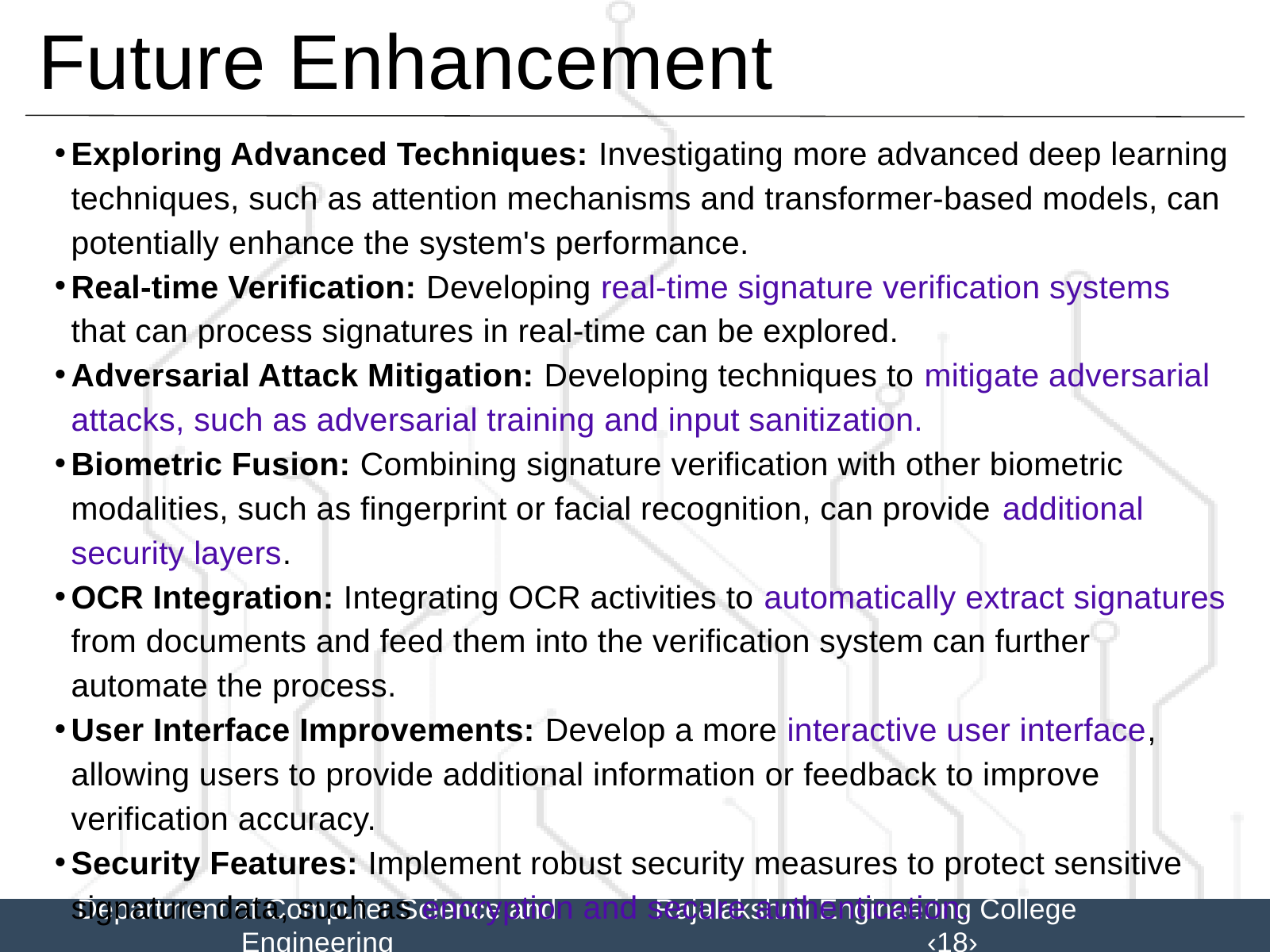

Future Enhancement

Exploring Advanced Techniques: Investigating more advanced deep learning techniques, such as attention mechanisms and transformer-based models, can potentially enhance the system's performance.
Real-time Verification: Developing real-time signature verification systems that can process signatures in real-time can be explored.
Adversarial Attack Mitigation: Developing techniques to mitigate adversarial attacks, such as adversarial training and input sanitization.
Biometric Fusion: Combining signature verification with other biometric modalities, such as fingerprint or facial recognition, can provide additional security layers.
OCR Integration: Integrating OCR activities to automatically extract signatures from documents and feed them into the verification system can further automate the process.
User Interface Improvements: Develop a more interactive user interface, allowing users to provide additional information or feedback to improve verification accuracy.
Security Features: Implement robust security measures to protect sensitive signature data, such as encryption and secure authentication.

Department of Computer Science and Engineering

Rajalakshmi Engineering College 		‹18›